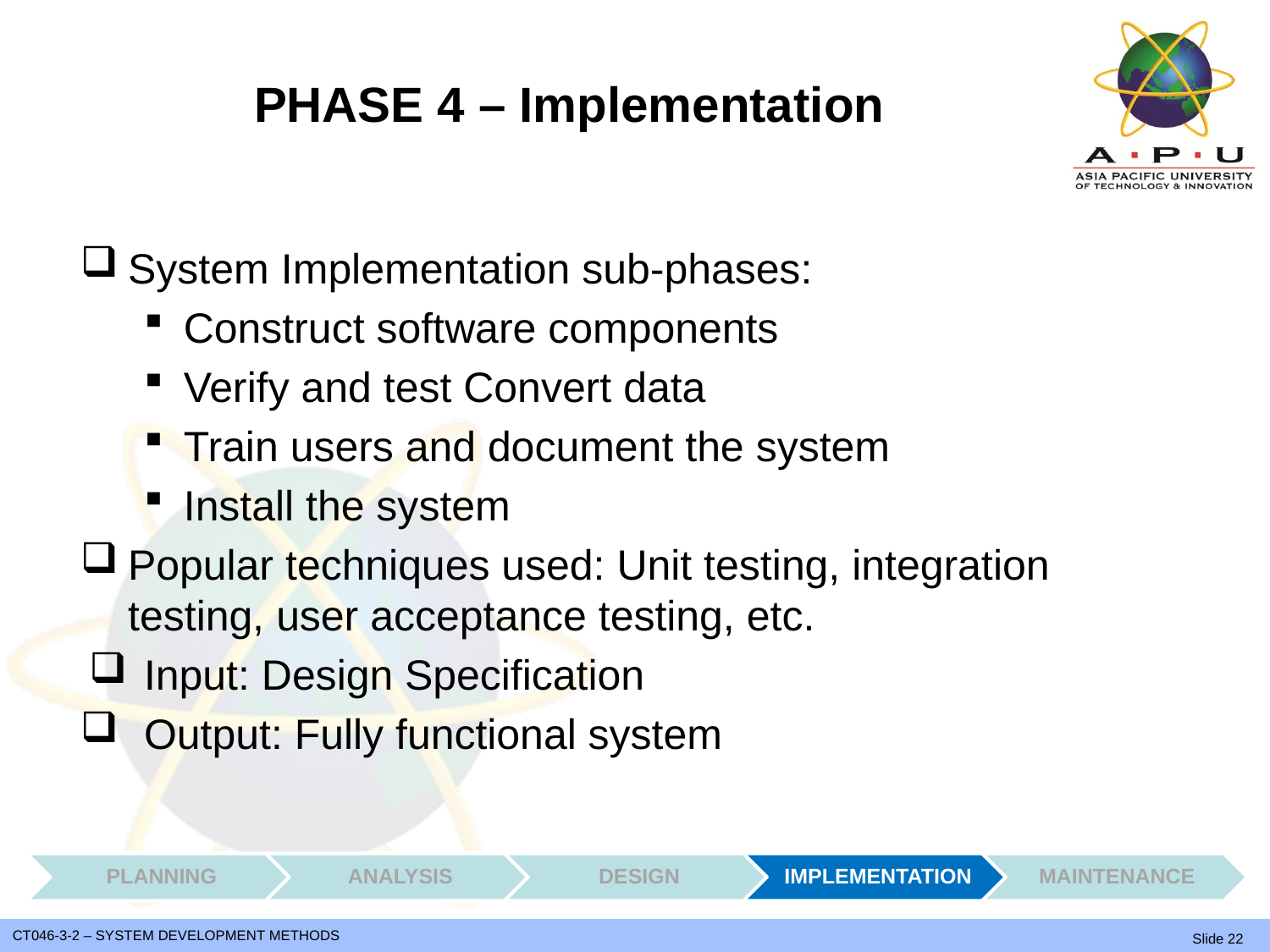

# PHASE 4 – Implementation
System Implementation sub-phases:
Construct software components
Verify and test Convert data
Train users and document the system
Install the system
Popular techniques used: Unit testing, integration testing, user acceptance testing, etc.
Input: Design Specification
Output: Fully functional system

PLANNING
ANALYSIS
DESIGN
IMPLEMENTATION
MAINTENANCE